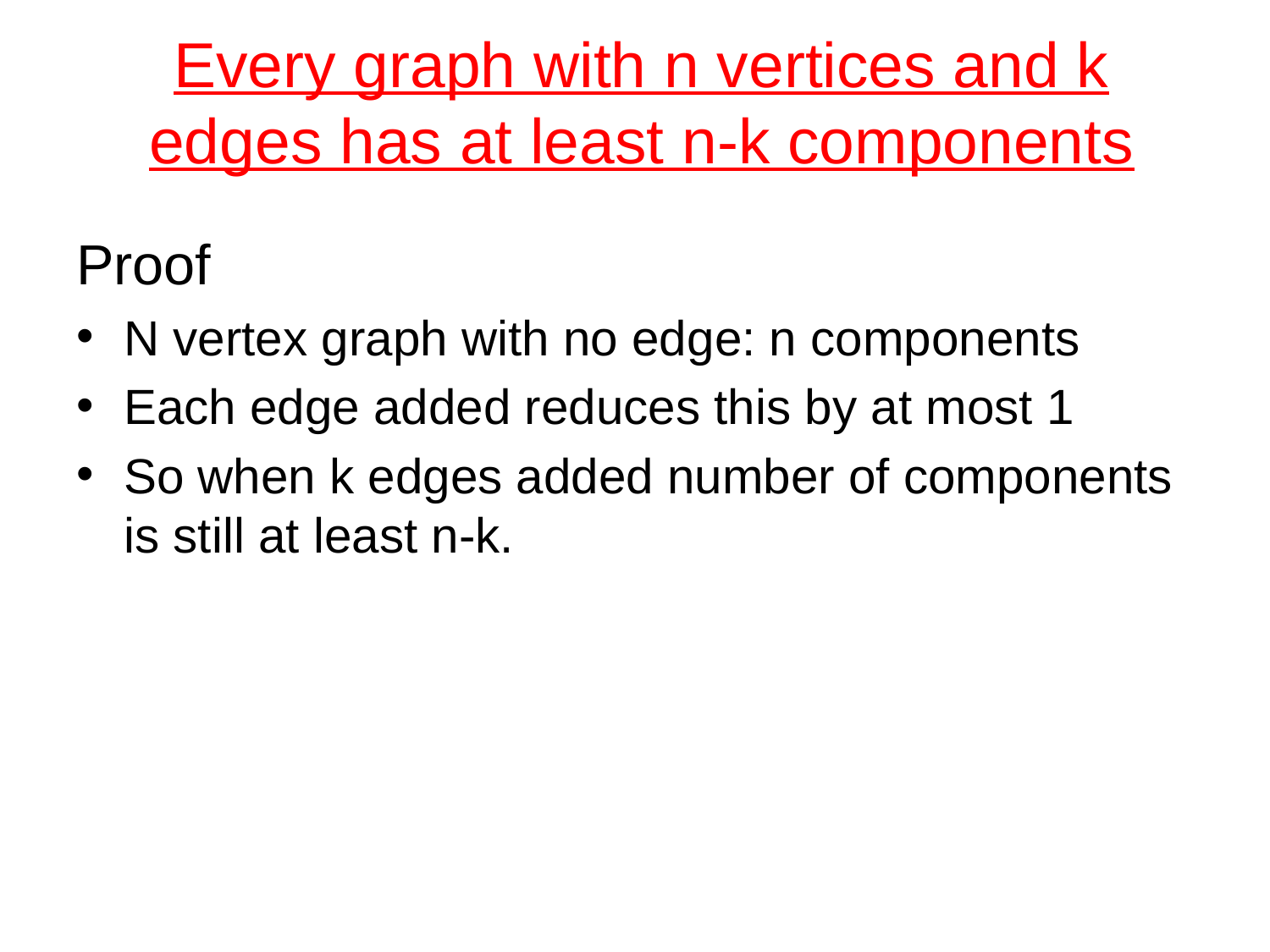

# Every graph with n vertices and k edges has at least n-k components
Proof
N vertex graph with no edge: n components
Each edge added reduces this by at most 1
So when k edges added number of components is still at least n-k.